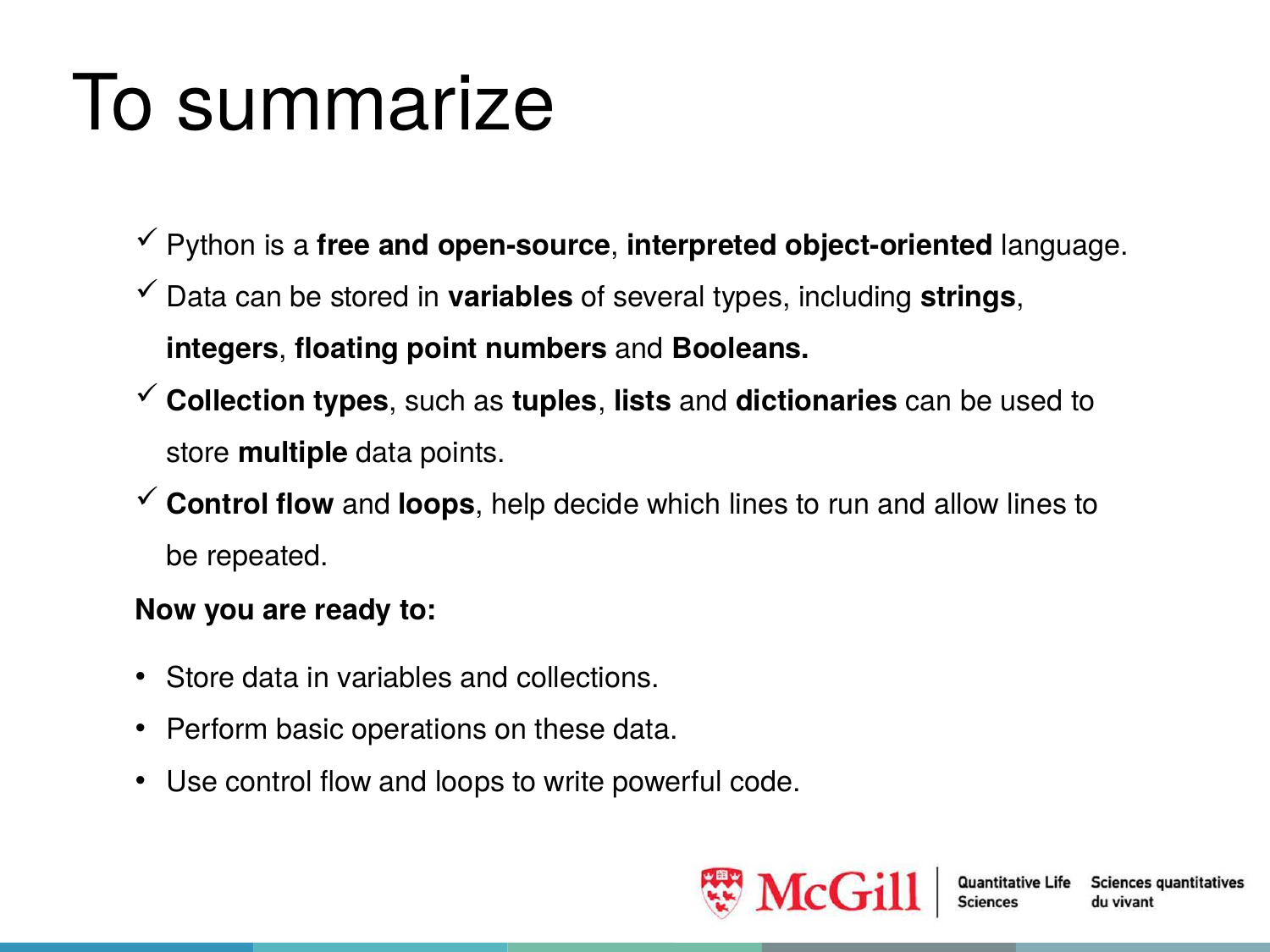

# To summarize
Python is a free and open-source, interpreted object-oriented language.
Data can be stored in variables of several types, including strings, integers, floating point numbers and Booleans.
Collection types, such as tuples, lists and dictionaries can be used to store multiple data points.
Control flow and loops, help decide which lines to run and allow lines to be repeated.
Now you are ready to:
Store data in variables and collections.
Perform basic operations on these data.
Use control flow and loops to write powerful code.